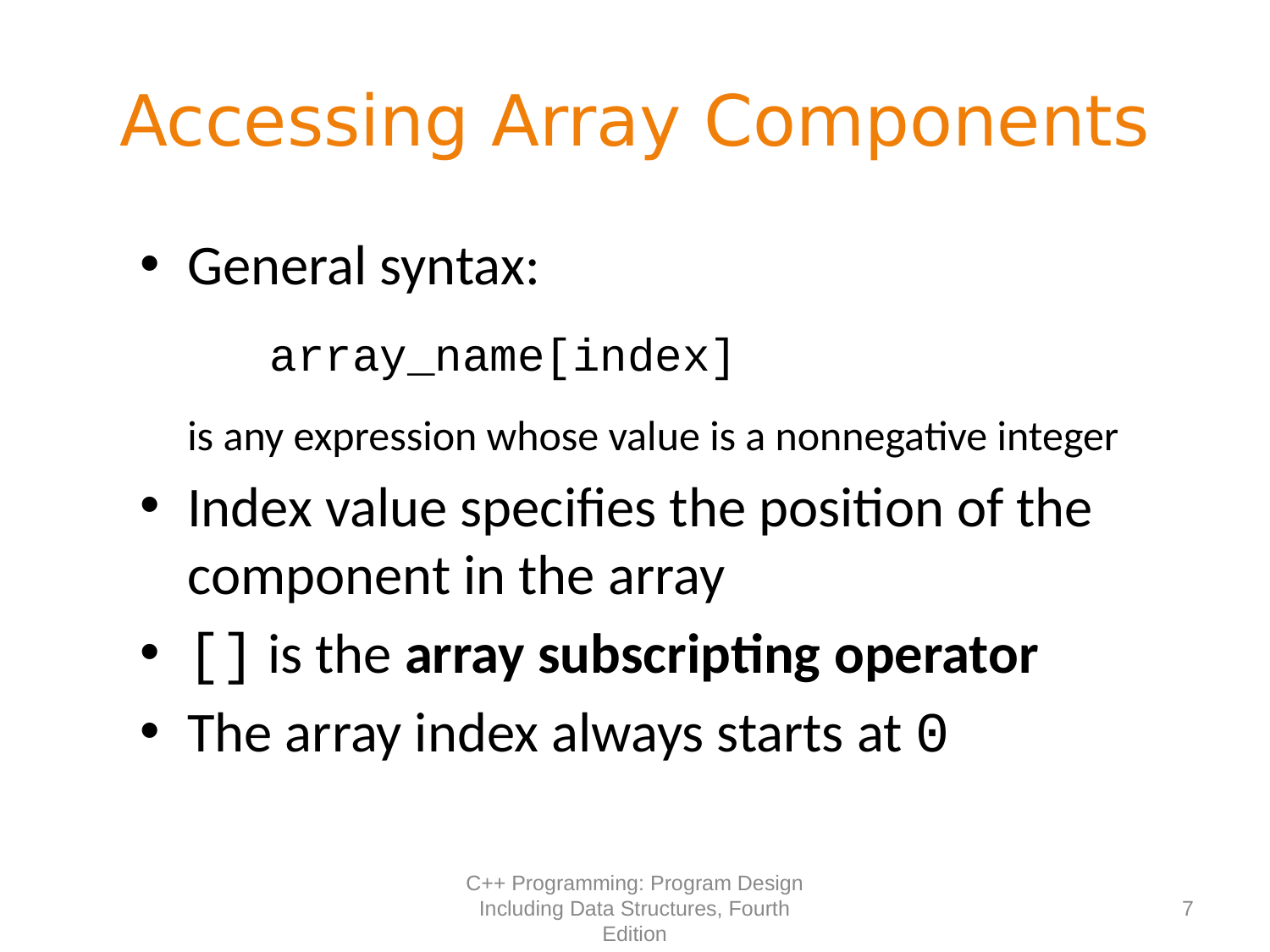

# Accessing Array Components
General syntax:

	   array_name[index]

	is any expression whose value is a nonnegative integer
Index value specifies the position of the component in the array
[] is the array subscripting operator
The array index always starts at 0
C++ Programming: Program Design Including Data Structures, Fourth Edition
7